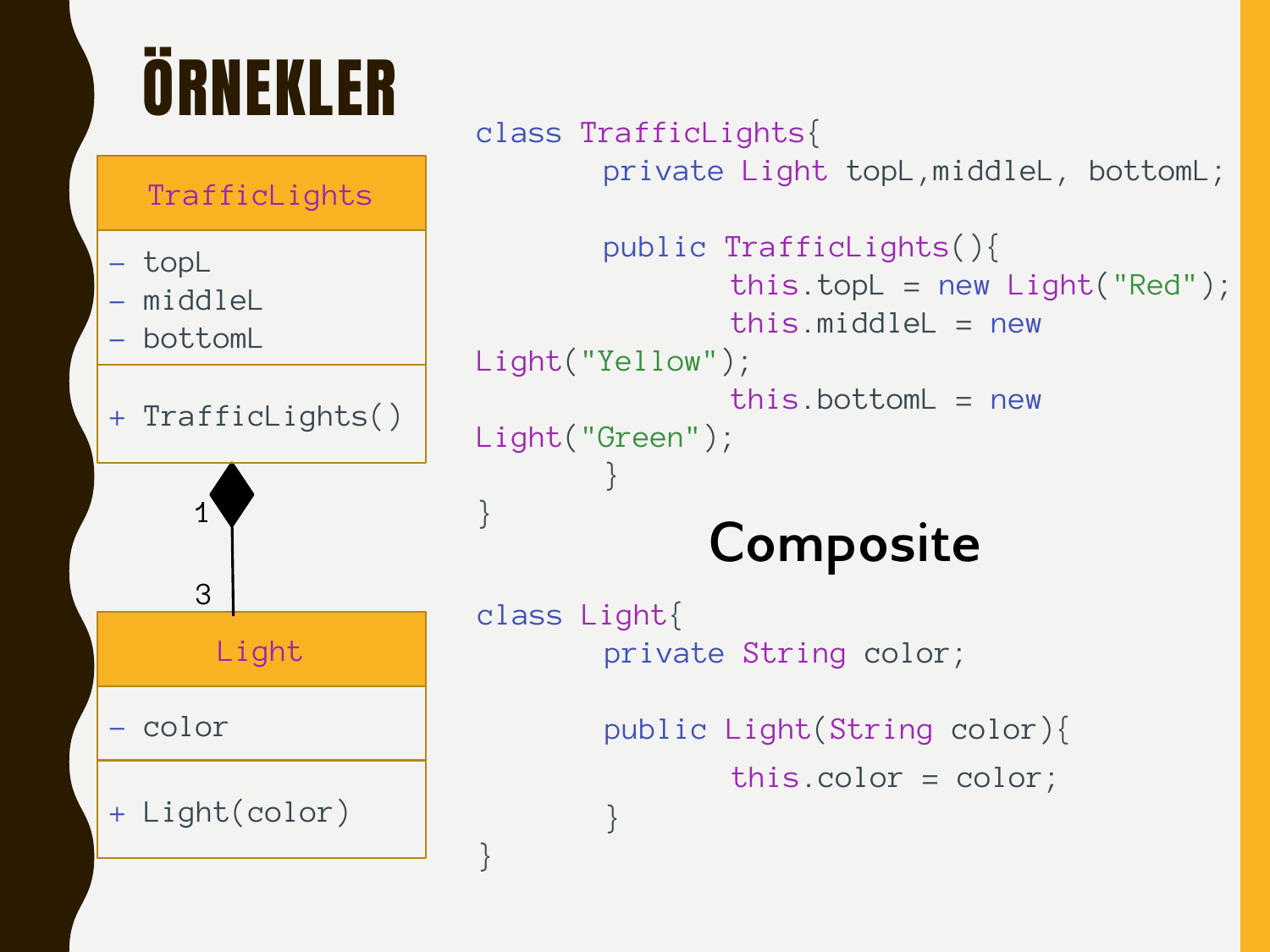

# ÖRNEKLER
TrafficLights
class TrafficLights{
	private Light topL,middleL, bottomL;
	public TrafficLights(){
		this.topL = new Light("Red");
		this.middleL = new Light("Yellow");
		this.bottomL = new Light("Green");
	}
}
- topL
- middleL
- bottomL
+ TrafficLights()

1
Composite
3
class Light{
	private String color;

	public Light(String color){
		this.color = color;
	}
}
Light
- color
+ Light(color)